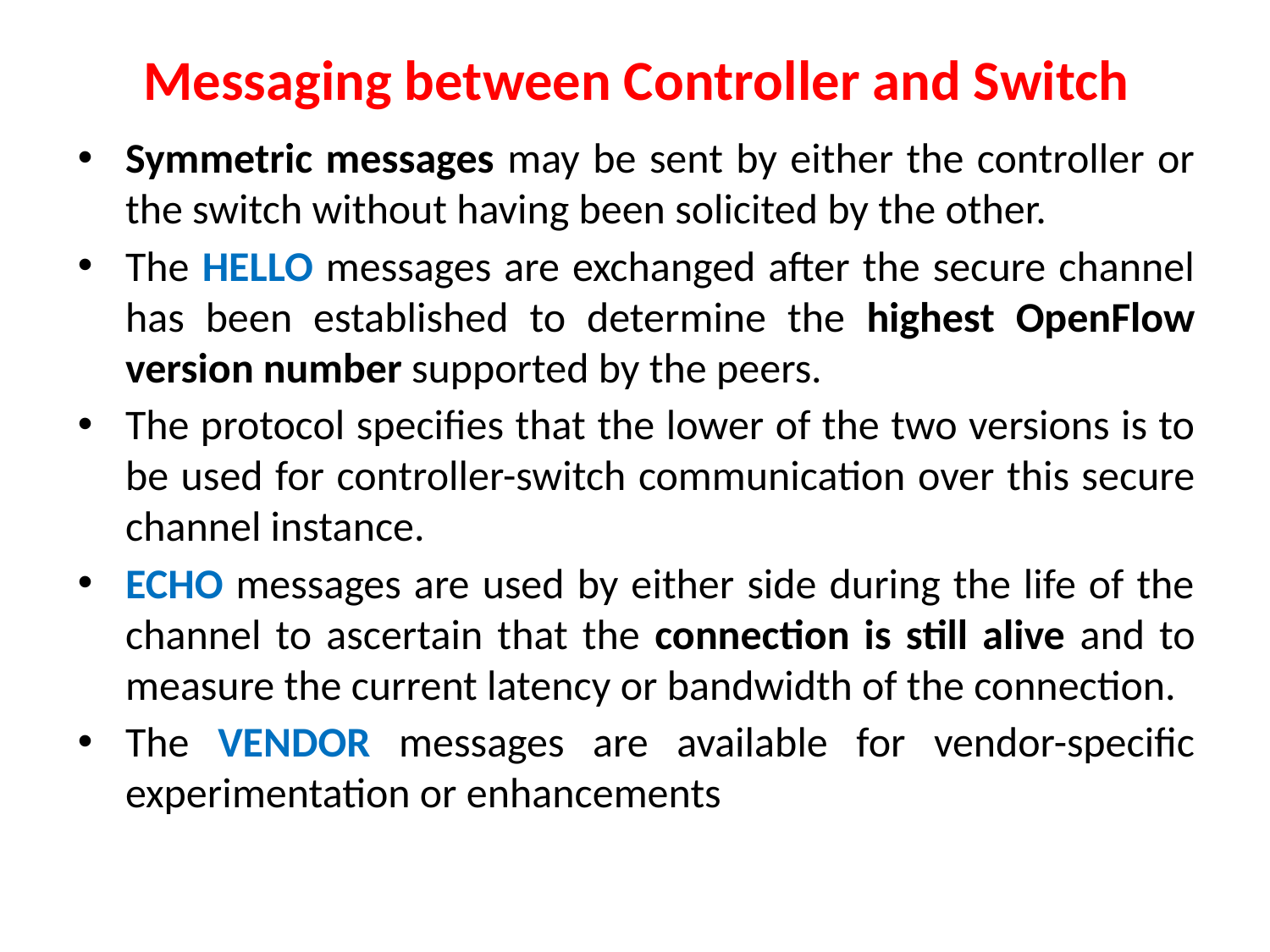

# Messaging between Controller and Switch
Symmetric messages may be sent by either the controller or the switch without having been solicited by the other.
The HELLO messages are exchanged after the secure channel has been established to determine the highest OpenFlow version number supported by the peers.
The protocol specifies that the lower of the two versions is to be used for controller-switch communication over this secure channel instance.
ECHO messages are used by either side during the life of the channel to ascertain that the connection is still alive and to measure the current latency or bandwidth of the connection.
The VENDOR messages are available for vendor-specific experimentation or enhancements